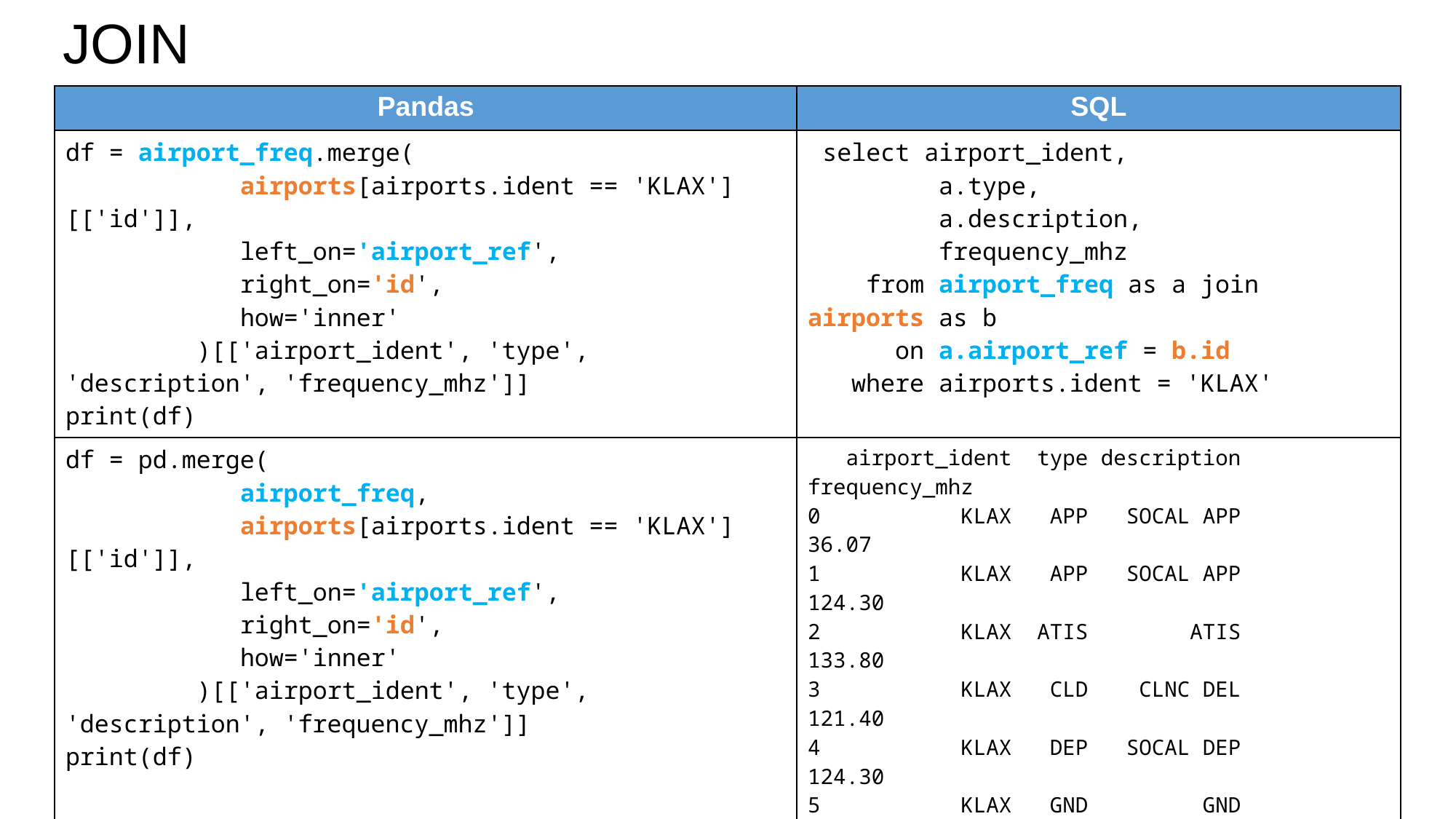

# JOIN
| Pandas | SQL |
| --- | --- |
| df = airport\_freq.merge( airports[airports.ident == 'KLAX'][['id']], left\_on='airport\_ref', right\_on='id', how='inner' )[['airport\_ident', 'type', 'description', 'frequency\_mhz']] print(df) | select airport\_ident, a.type, a.description, frequency\_mhz from airport\_freq as a join airports as b on a.airport\_ref = b.id where airports.ident = 'KLAX' |
| df = pd.merge( airport\_freq, airports[airports.ident == 'KLAX'][['id']], left\_on='airport\_ref', right\_on='id', how='inner' )[['airport\_ident', 'type', 'description', 'frequency\_mhz']] print(df) | airport\_ident type description frequency\_mhz 0 KLAX APP SOCAL APP 36.07 1 KLAX APP SOCAL APP 124.30 2 KLAX ATIS ATIS 133.80 3 KLAX CLD CLNC DEL 121.40 4 KLAX DEP SOCAL DEP 124.30 5 KLAX GND GND 121.65 6 KLAX MISC CG 34.50 7 KLAX MISC CG 898.40 8 KLAX OPS AF 37.22 9 KLAX TWR TWR 119.80 10 KLAX UNIC UNICOM 122.95 |